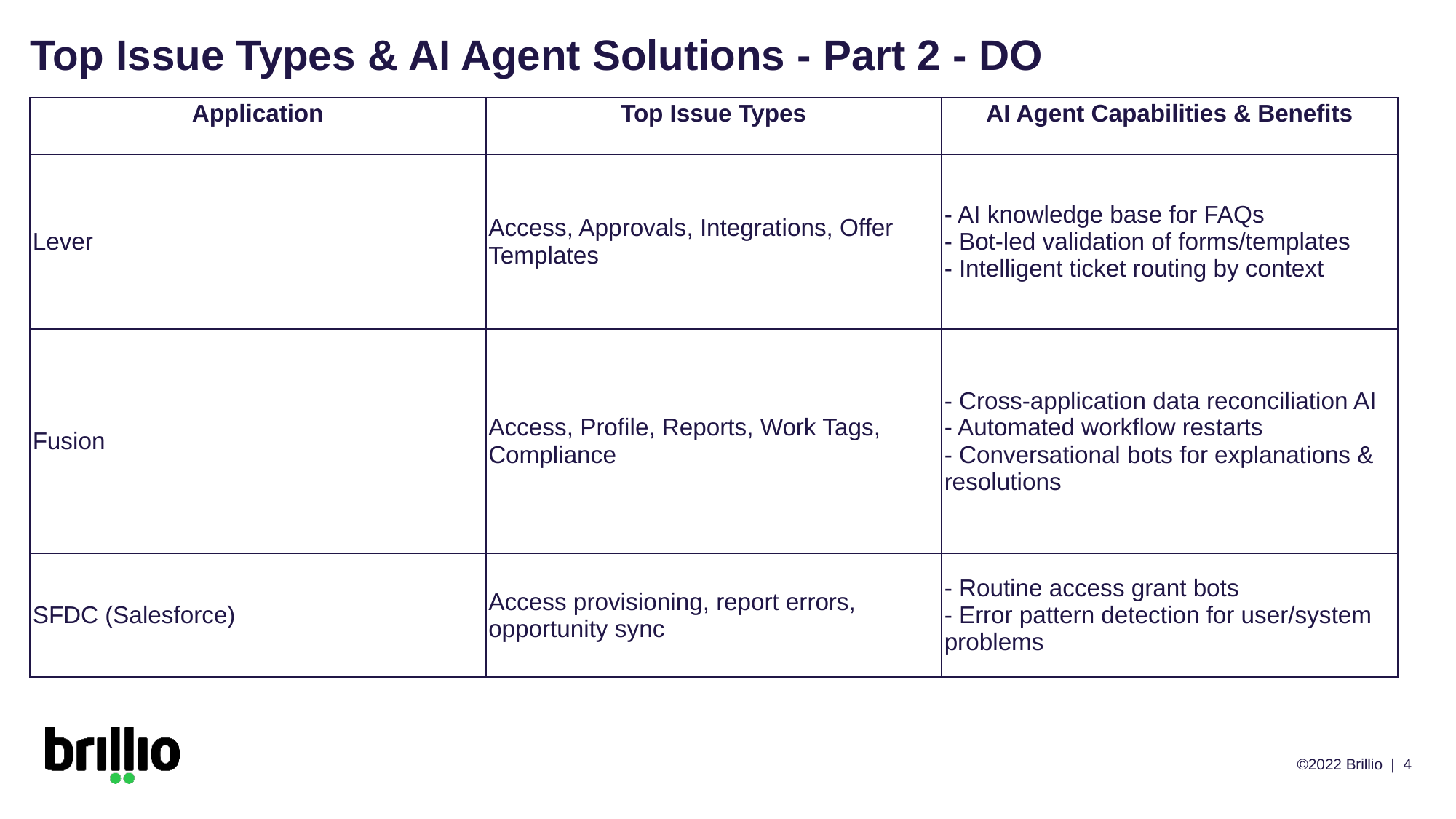

# Top Issue Types & AI Agent Solutions - Part 2 - DO
| Application | Top Issue Types | AI Agent Capabilities & Benefits |
| --- | --- | --- |
| Lever | Access, Approvals, Integrations, Offer Templates | - AI knowledge base for FAQs - Bot-led validation of forms/templates - Intelligent ticket routing by context |
| Fusion | Access, Profile, Reports, Work Tags, Compliance | - Cross-application data reconciliation AI - Automated workflow restarts - Conversational bots for explanations & resolutions |
| SFDC (Salesforce) | Access provisioning, report errors, opportunity sync | - Routine access grant bots - Error pattern detection for user/system problems |
©2022 Brillio  |  4